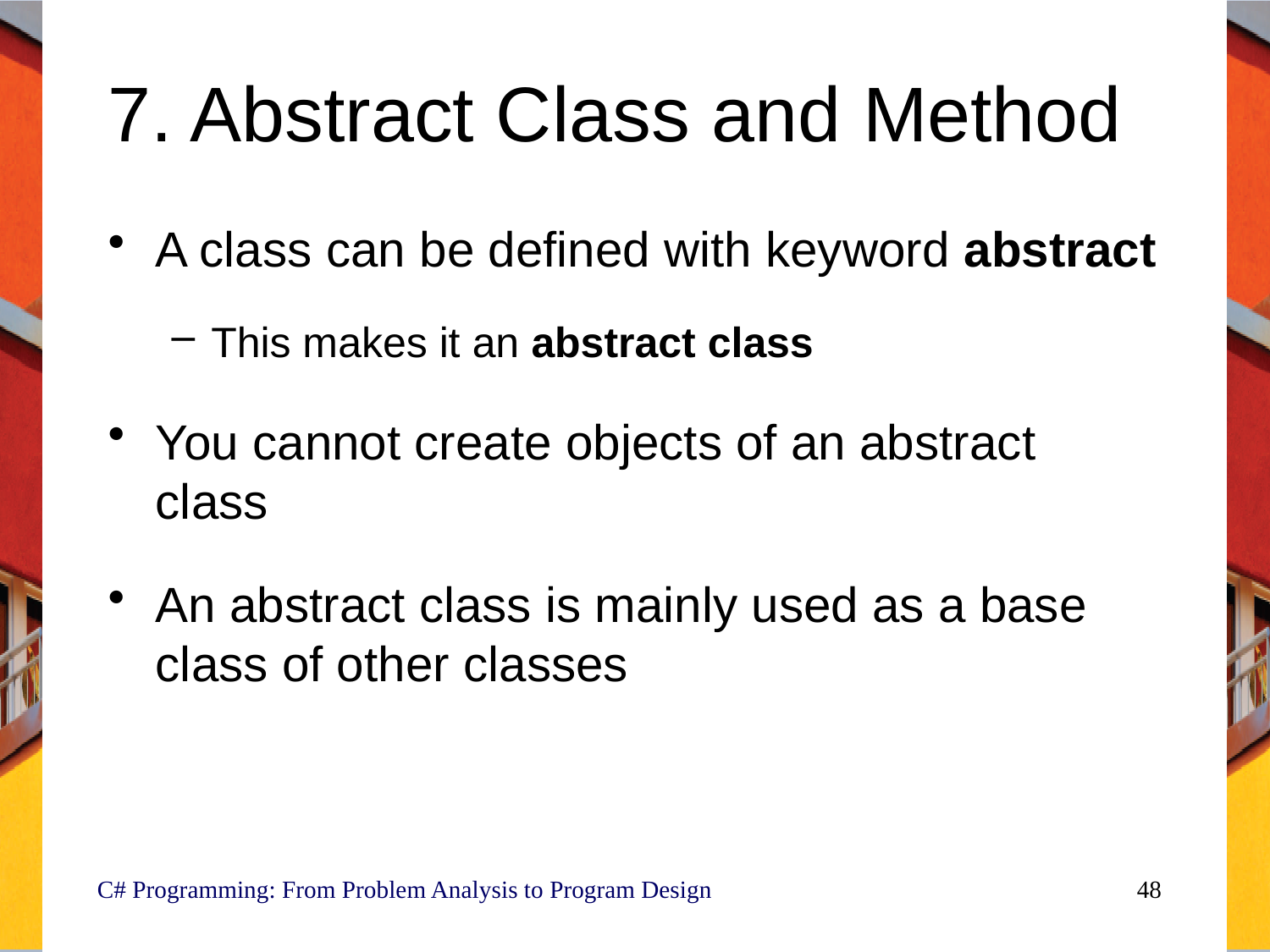

# 7. Abstract Class and Method
A class can be defined with keyword abstract
This makes it an abstract class
You cannot create objects of an abstract class
An abstract class is mainly used as a base class of other classes
C# Programming: From Problem Analysis to Program Design

48